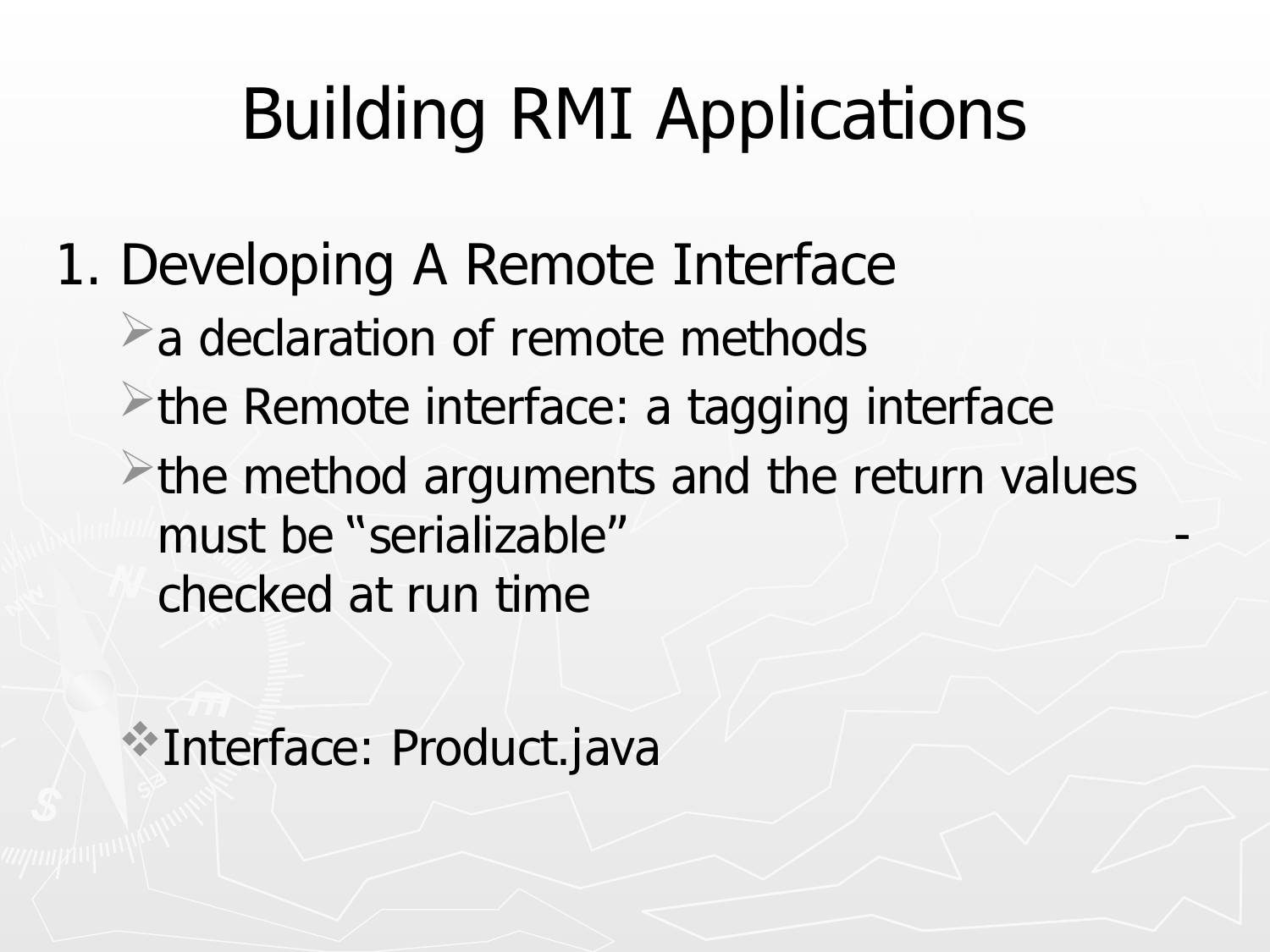

# Building RMI Applications
1. Developing A Remote Interface
a declaration of remote methods
the Remote interface: a tagging interface
the method arguments and the return values must be “serializable”					- checked at run time

Interface: Product.java